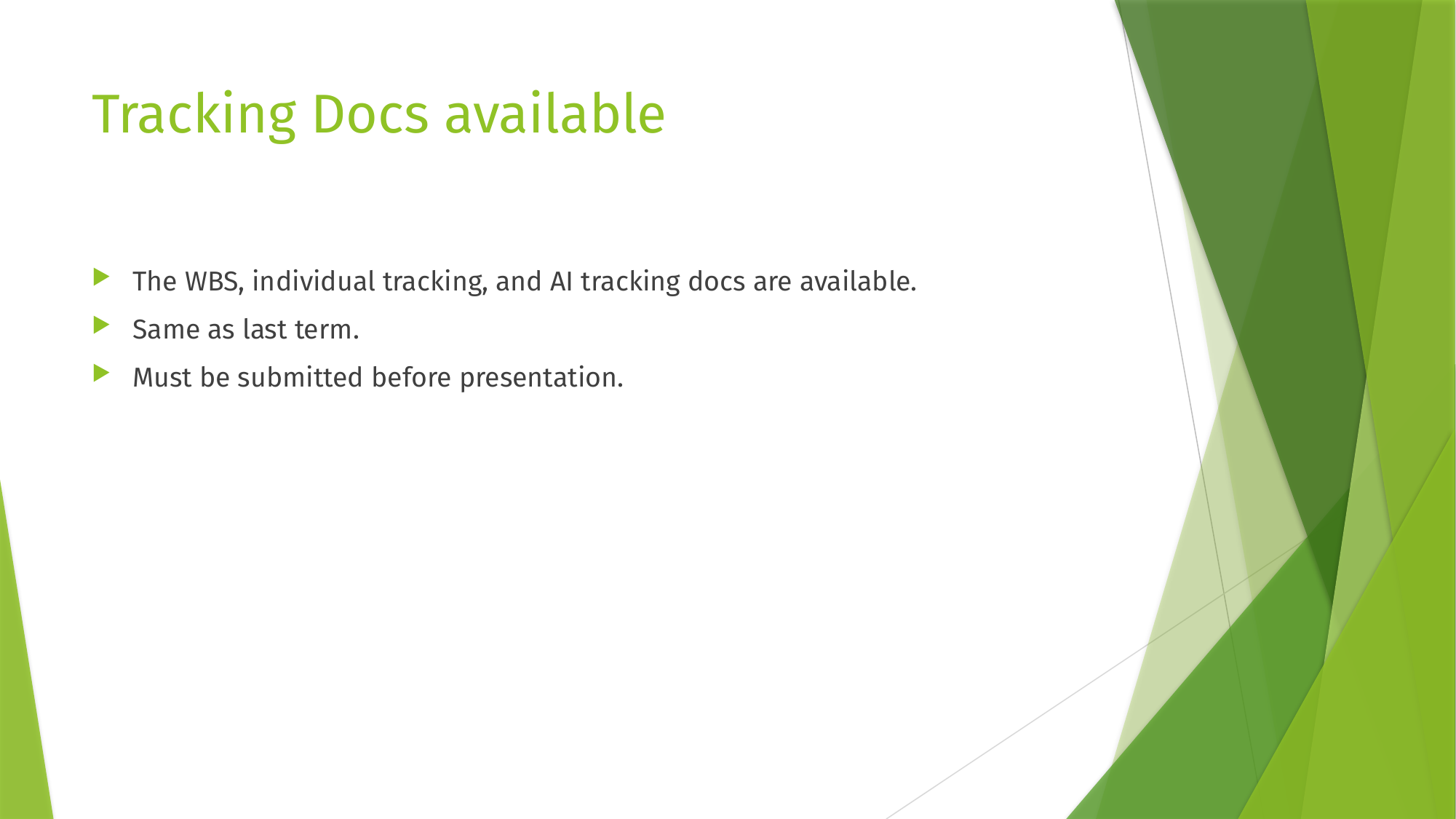

# Tracking Docs available
The WBS, individual tracking, and AI tracking docs are available.
Same as last term.
Must be submitted before presentation.